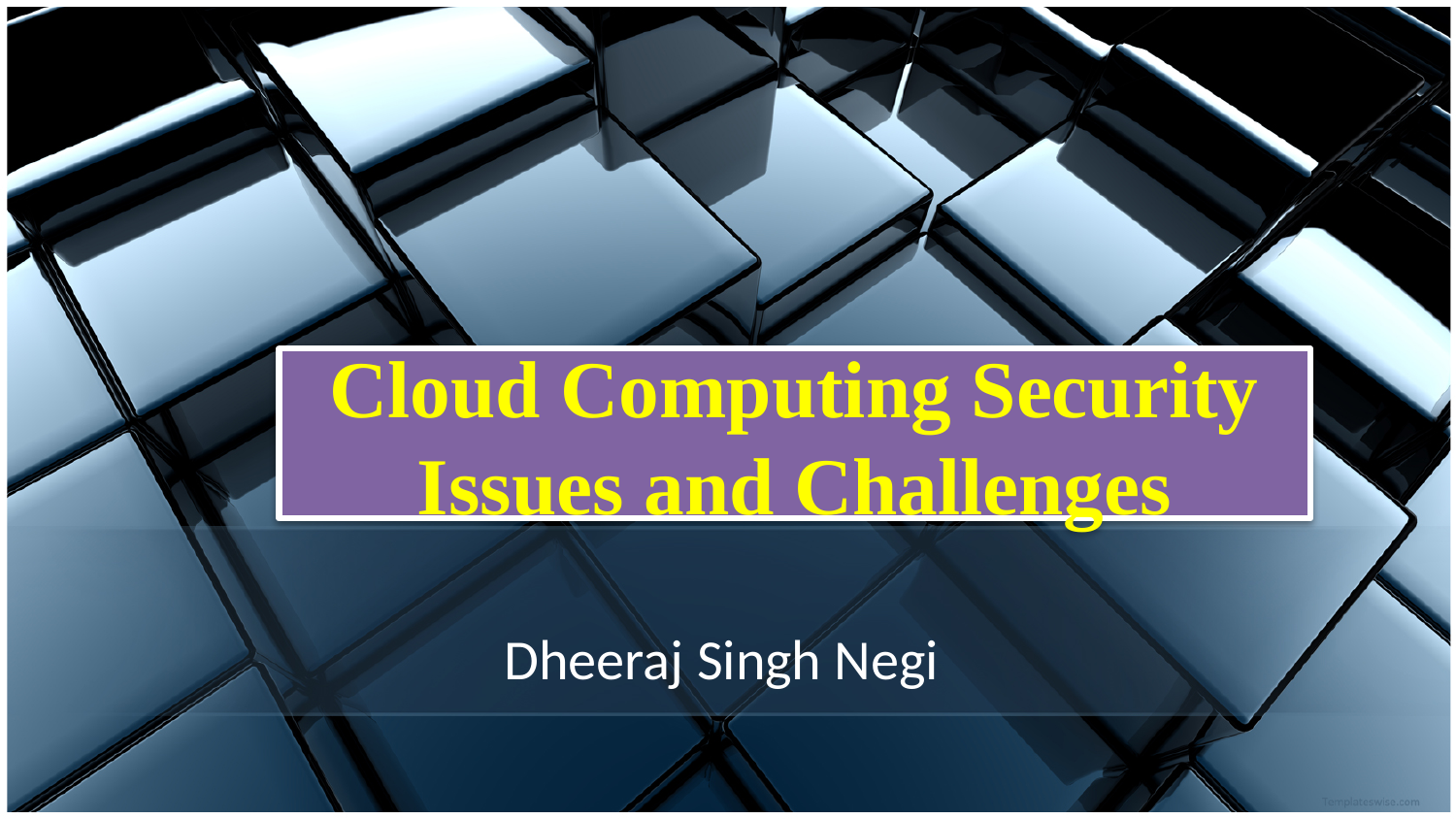

# Cloud Computing Security Issues and Challenges
Dheeraj Singh Negi